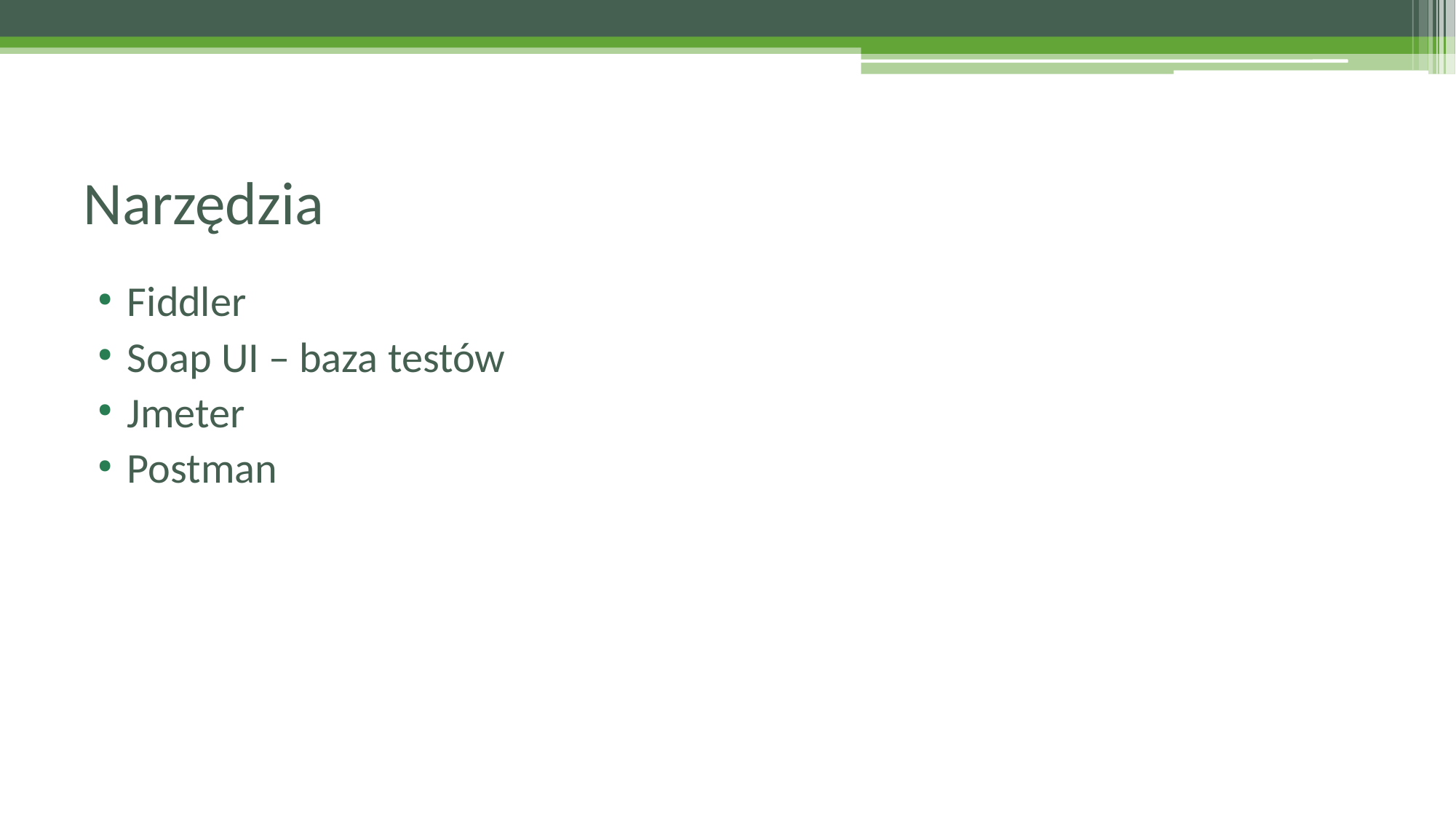

# Narzędzia
Fiddler
Soap UI – baza testów
Jmeter
Postman